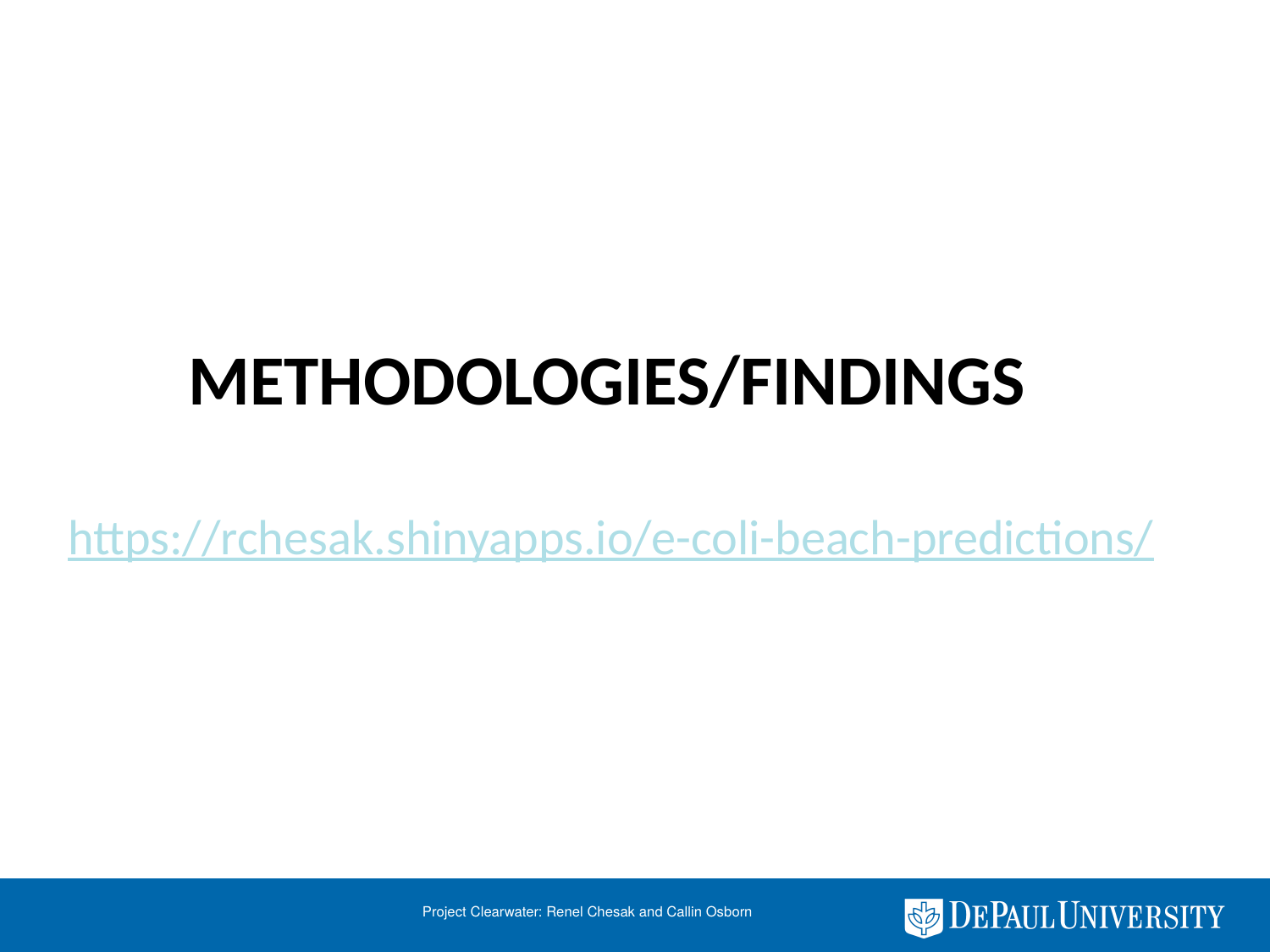

# Methodologies/findings
https://rchesak.shinyapps.io/e-coli-beach-predictions/
Project Clearwater: Renel Chesak and Callin Osborn